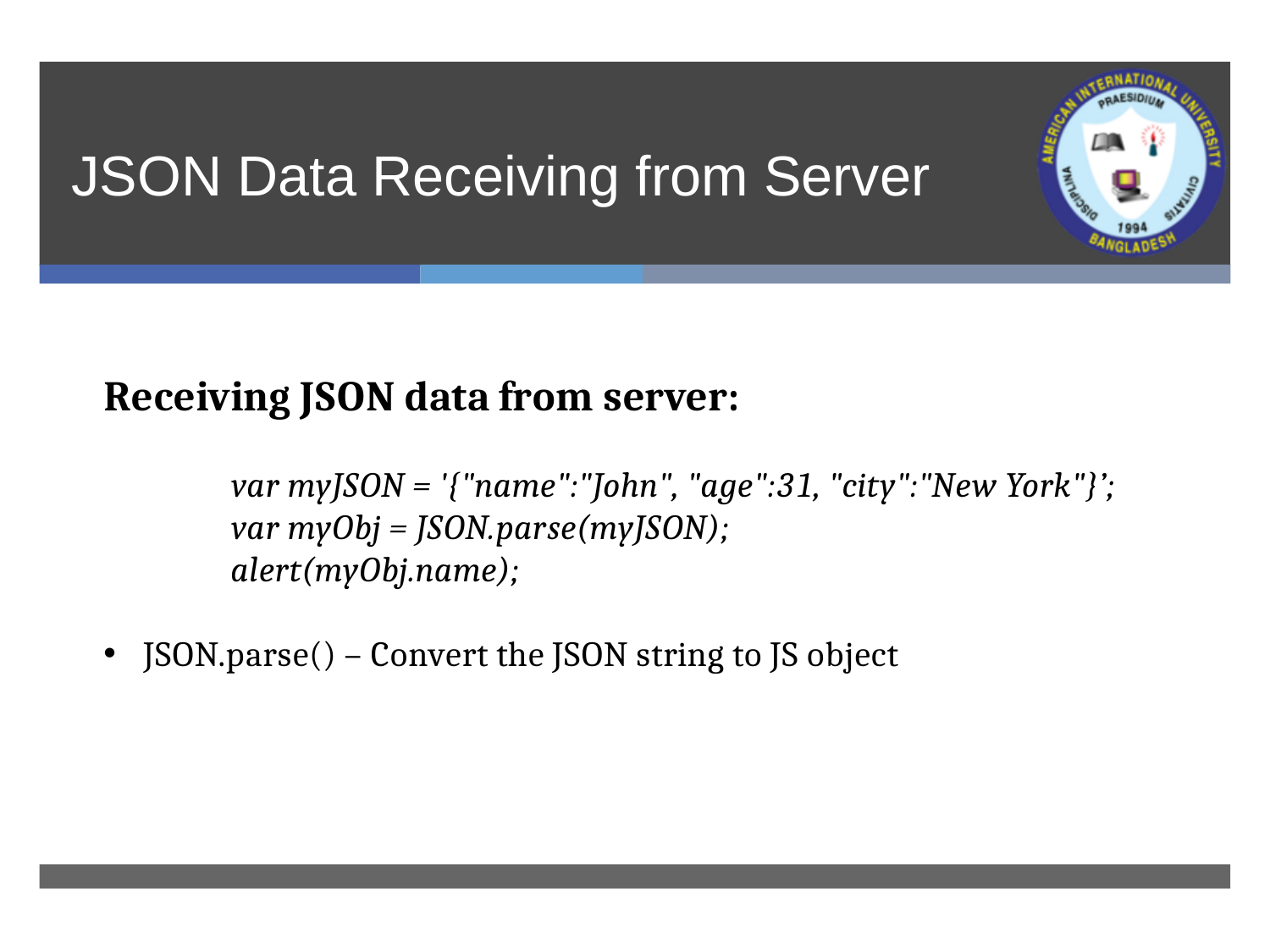

# JSON Data Receiving from Server
Receiving JSON data from server:

	var myJSON = '{"name":"John", "age":31, "city":"New York"}’;
	var myObj = JSON.parse(myJSON);
	alert(myObj.name);

JSON.parse() – Convert the JSON string to JS object